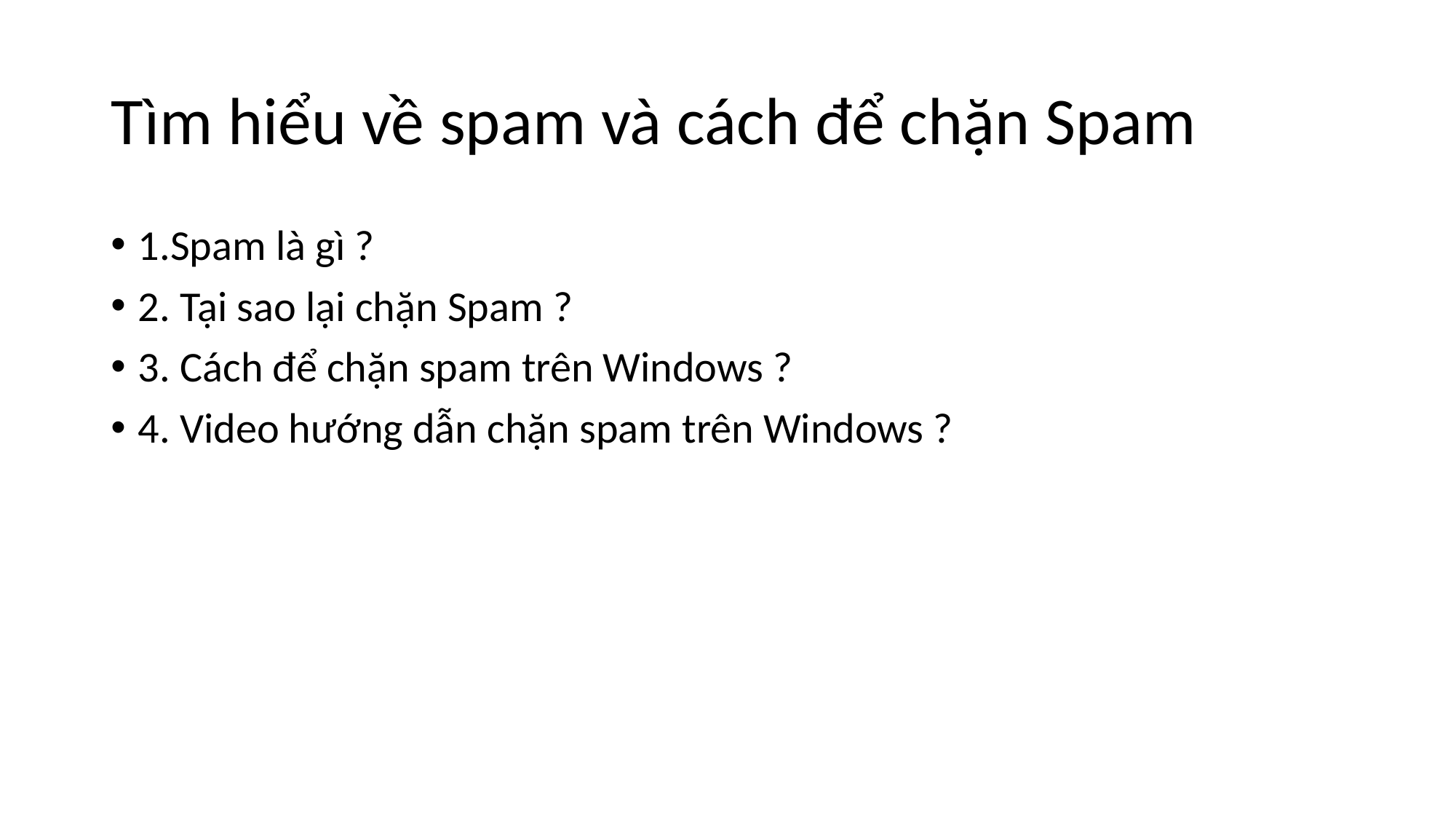

# Tìm hiểu về spam và cách để chặn Spam
1.Spam là gì ?
2. Tại sao lại chặn Spam ?
3. Cách để chặn spam trên Windows ?
4. Video hướng dẫn chặn spam trên Windows ?